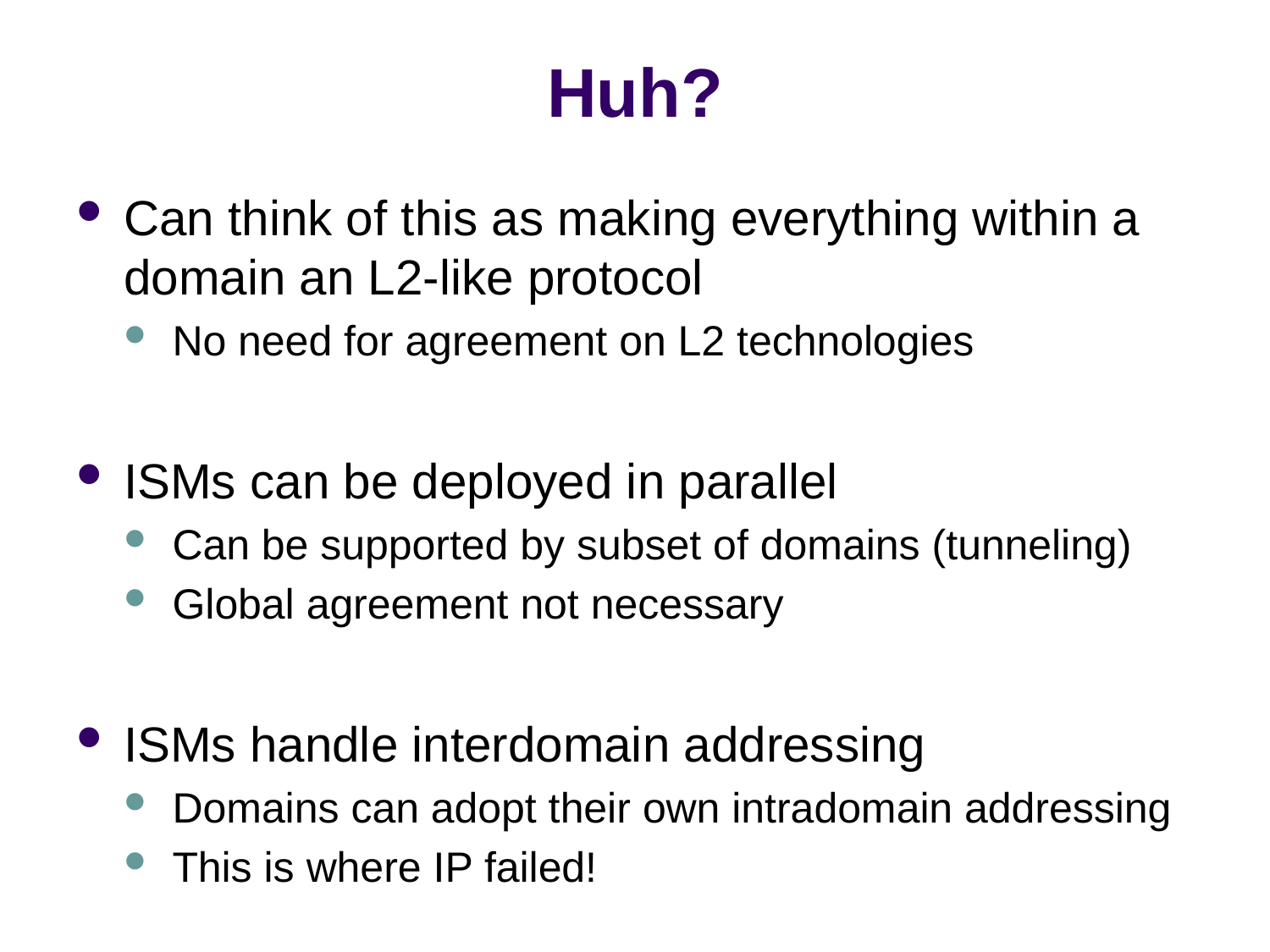

# Huh?
Can think of this as making everything within a domain an L2-like protocol
No need for agreement on L2 technologies

ISMs can be deployed in parallel
Can be supported by subset of domains (tunneling)
Global agreement not necessary

ISMs handle interdomain addressing
Domains can adopt their own intradomain addressing
This is where IP failed!